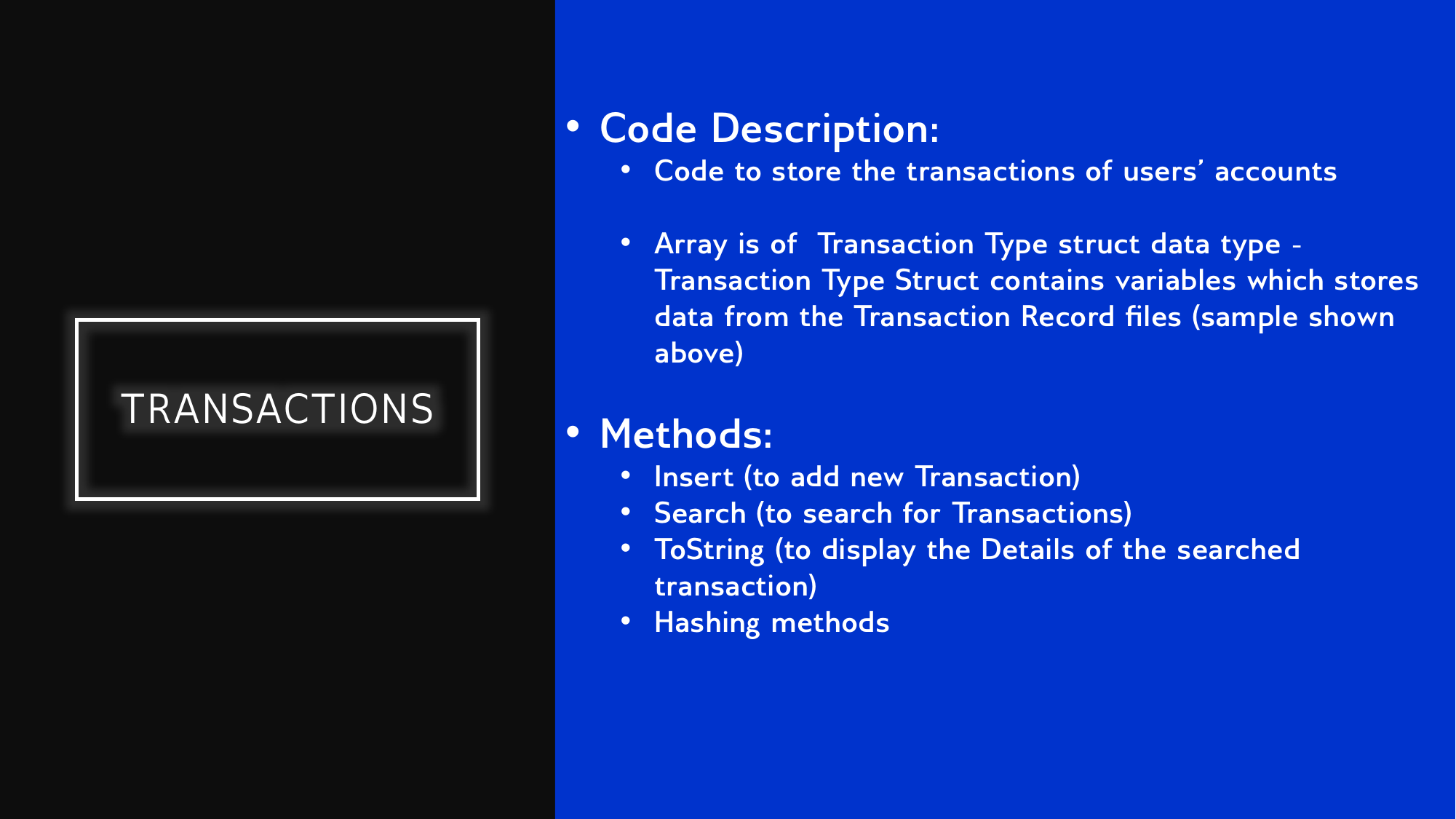

Code Description:
Code to store the transactions of users’ accounts

Array is of  Transaction Type struct data type - Transaction Type Struct contains variables which stores data from the Transaction Record files (sample shown above)

Methods:
Insert (to add new Transaction)
Search (to search for Transactions)
ToString (to display the Details of the searched transaction)
Hashing methods

TRANSACTIONS